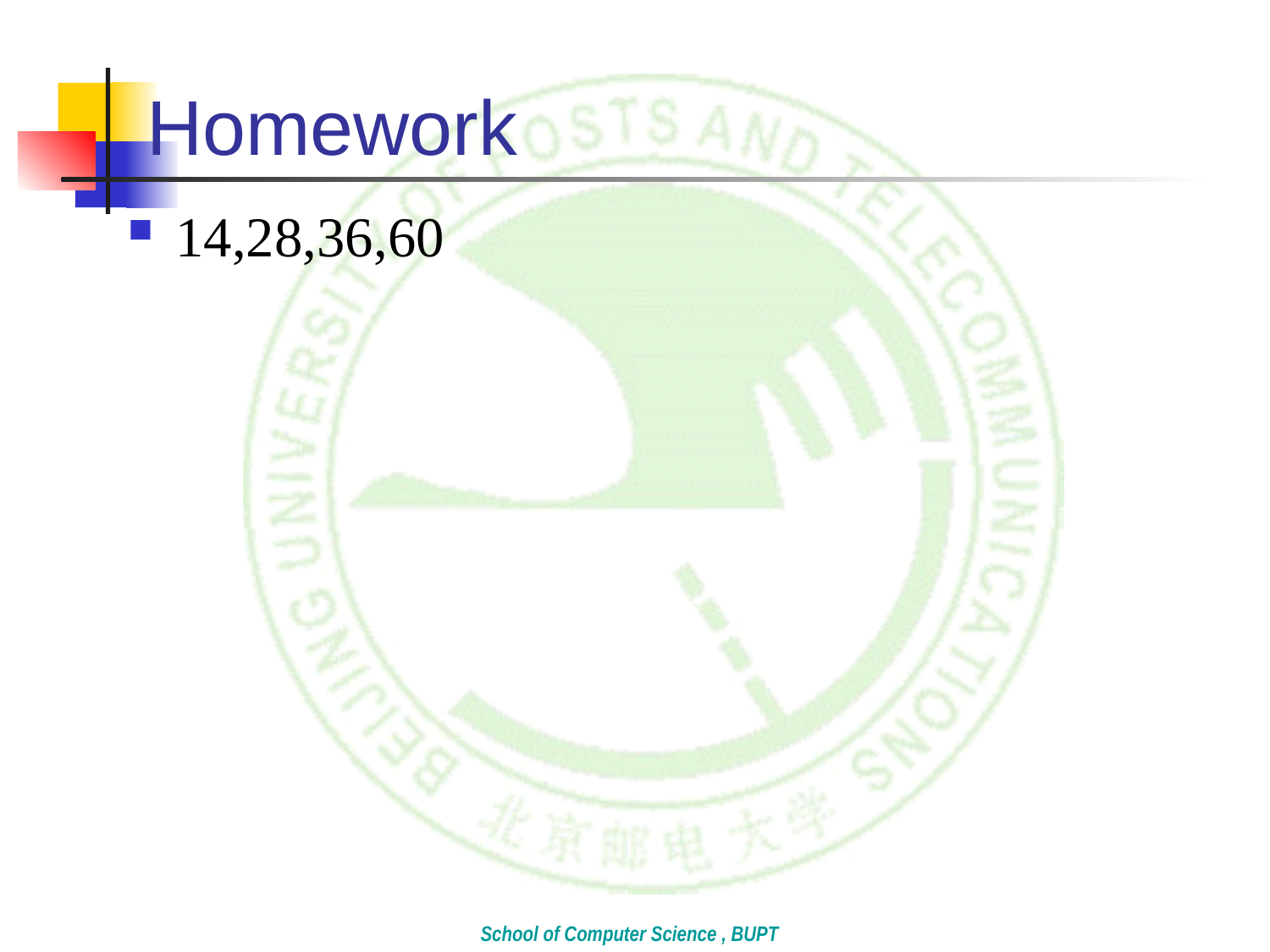

# Homework
14,28,36,60
School of Computer Science , BUPT